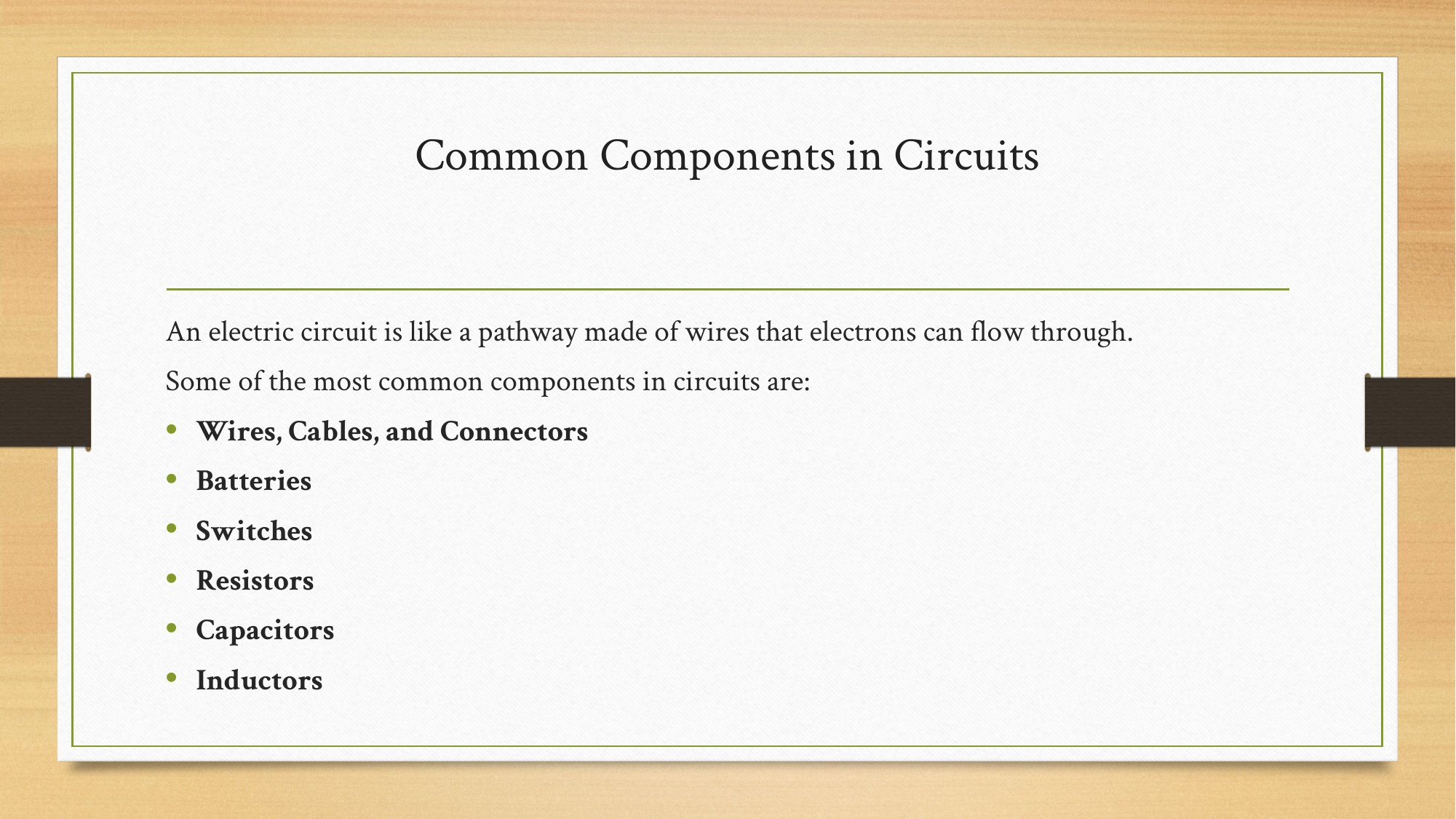

# Common Components in Circuits
An electric circuit is like a pathway made of wires that electrons can flow through.
Some of the most common components in circuits are:
Wires, Cables, and Connectors
Batteries
Switches
Resistors
Capacitors
Inductors